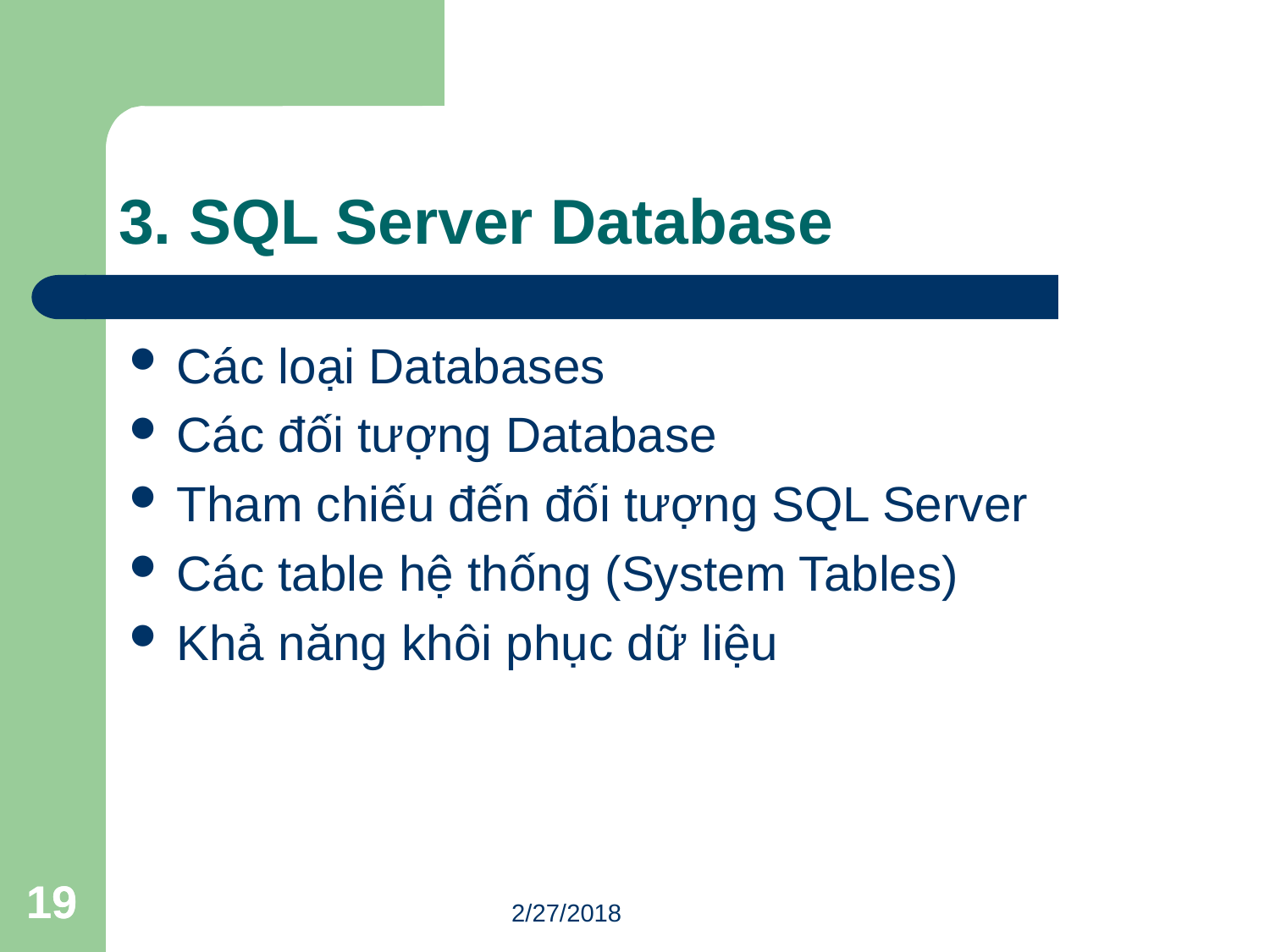

# 3. SQL Server Database
Các loại Databases
Các đối tượng Database
Tham chiếu đến đối tượng SQL Server
Các table hệ thống (System Tables)
Khả năng khôi phục dữ liệu

19
19
2/27/2018